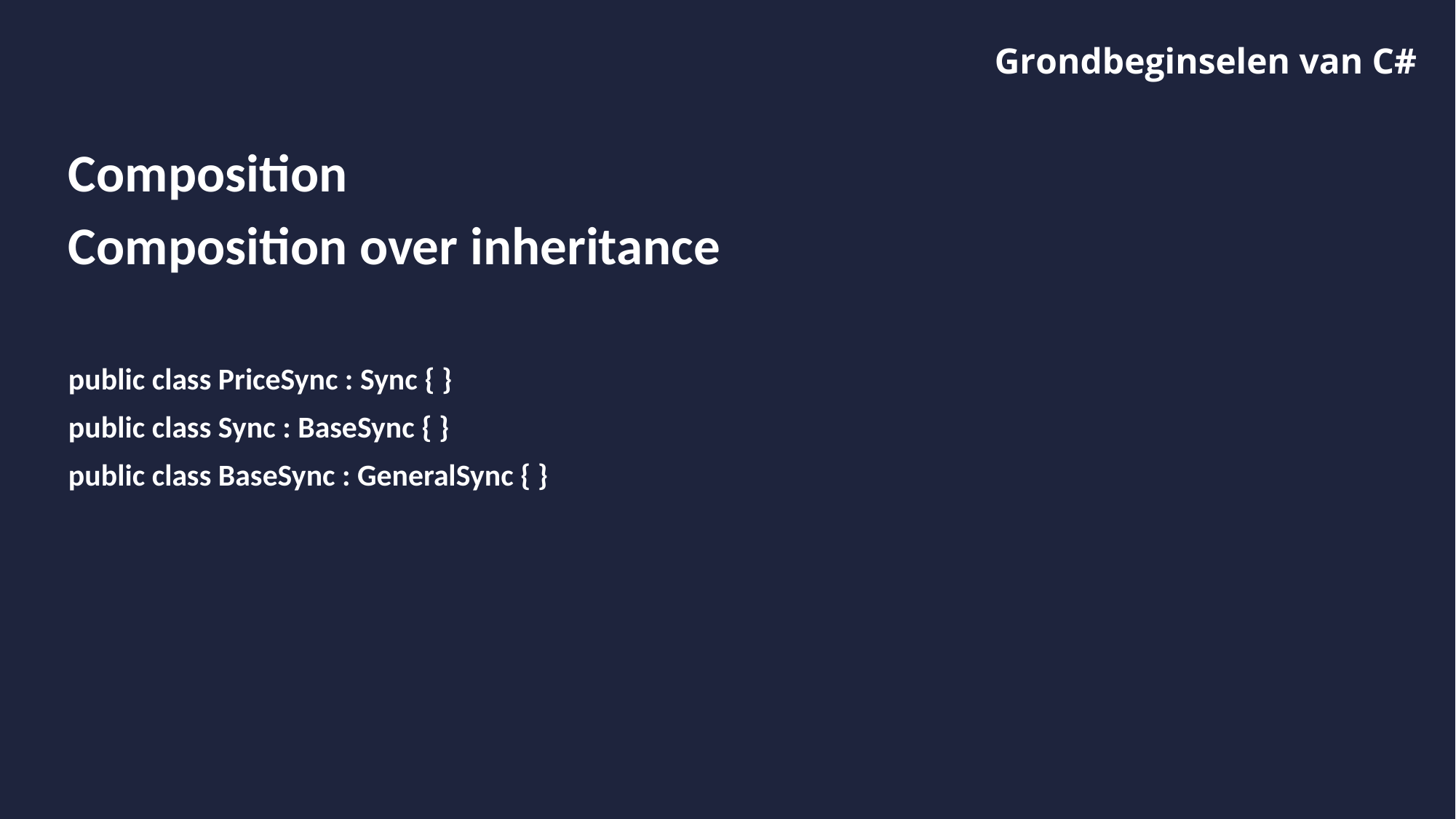

# Grondbeginselen van C#
Composition
Composition over inheritance

public class PriceSync : Sync { }
public class Sync : BaseSync { }
public class BaseSync : GeneralSync { }